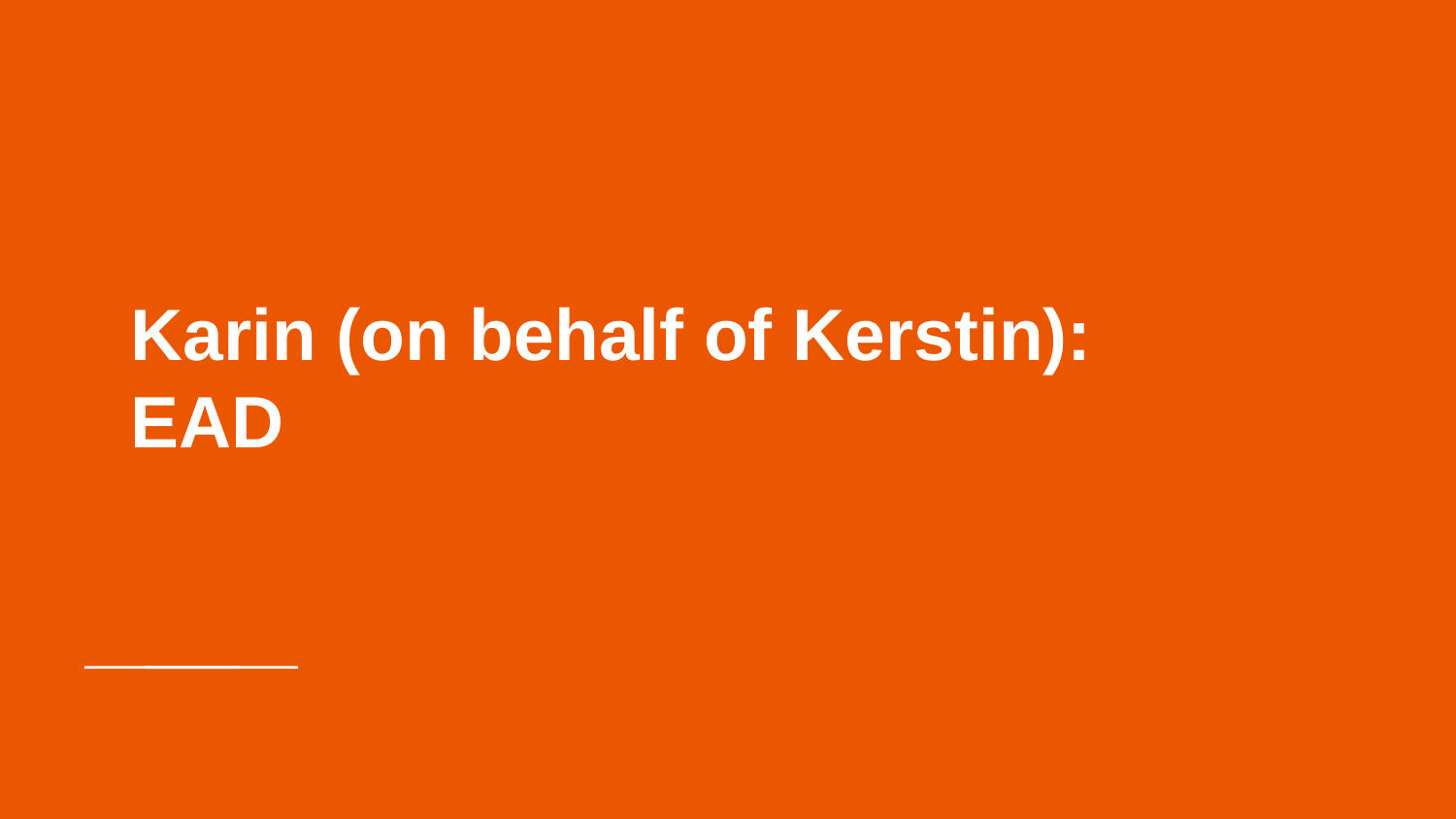

# Karin (on behalf of Kerstin): EAD